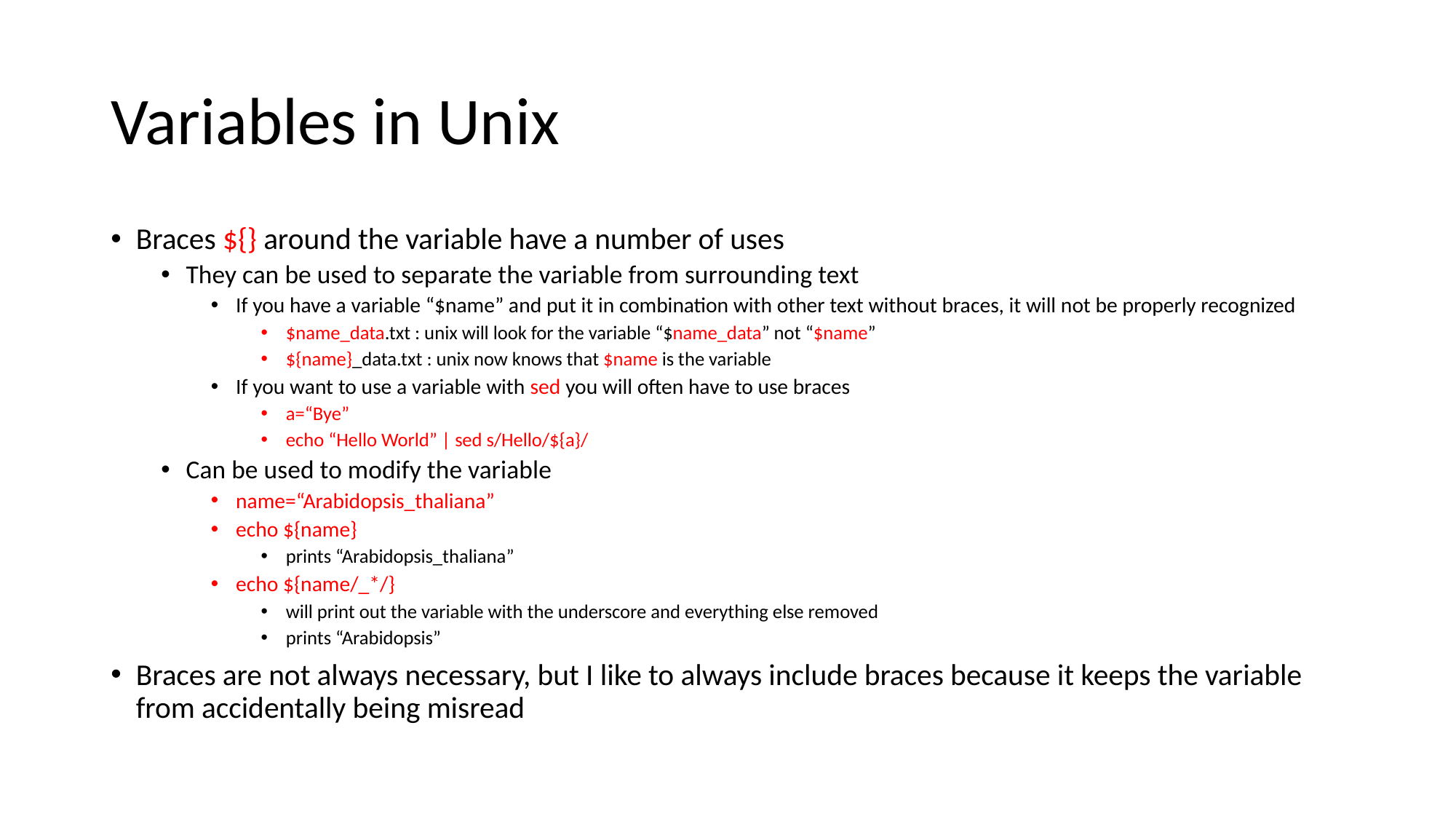

# Variables in Unix
Braces ${} around the variable have a number of uses
They can be used to separate the variable from surrounding text
If you have a variable “$name” and put it in combination with other text without braces, it will not be properly recognized
$name_data.txt : unix will look for the variable “$name_data” not “$name”
${name}_data.txt : unix now knows that $name is the variable
If you want to use a variable with sed you will often have to use braces
a=“Bye”
echo “Hello World” | sed s/Hello/${a}/
Can be used to modify the variable
name=“Arabidopsis_thaliana”
echo ${name}
prints “Arabidopsis_thaliana”
echo ${name/_*/}
will print out the variable with the underscore and everything else removed
prints “Arabidopsis”
Braces are not always necessary, but I like to always include braces because it keeps the variable from accidentally being misread